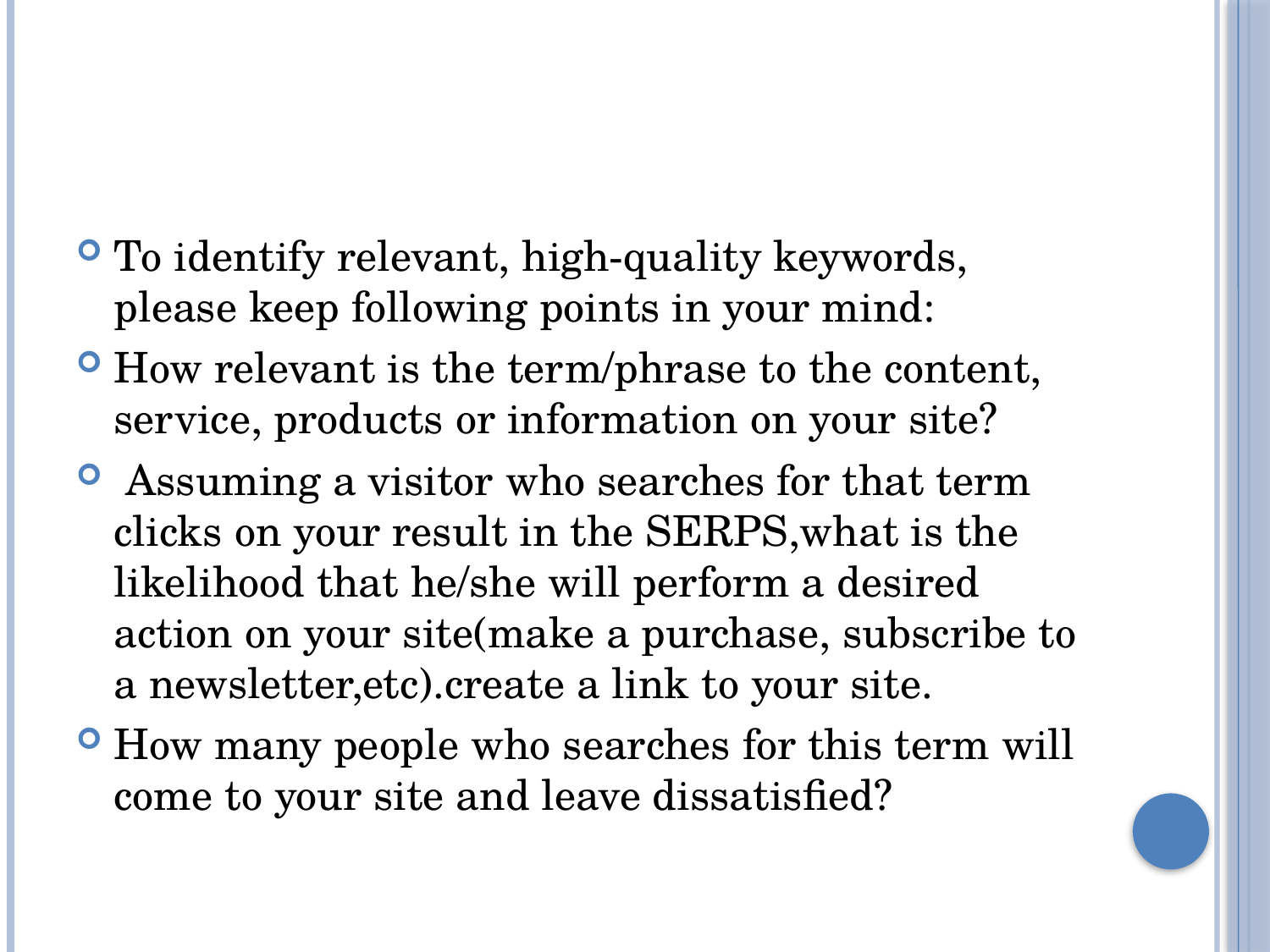

#
To identify relevant, high-quality keywords, please keep following points in your mind:
How relevant is the term/phrase to the content, service, products or information on your site?
 Assuming a visitor who searches for that term clicks on your result in the SERPS,what is the likelihood that he/she will perform a desired action on your site(make a purchase, subscribe to a newsletter,etc).create a link to your site.
How many people who searches for this term will come to your site and leave dissatisfied?